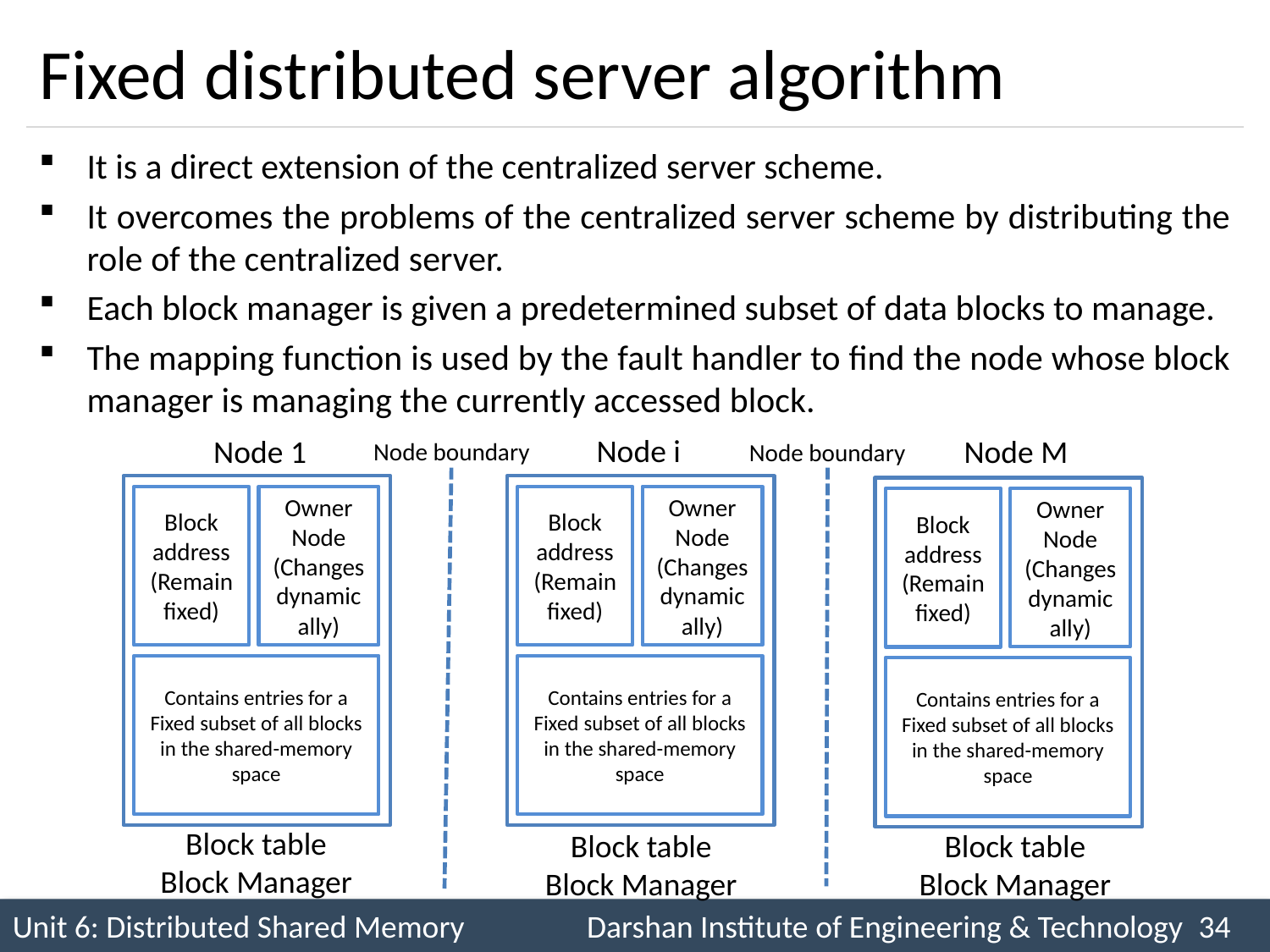

# Fixed distributed server algorithm
It is a direct extension of the centralized server scheme.
It overcomes the problems of the centralized server scheme by distributing the role of the centralized server.
Each block manager is given a predetermined subset of data blocks to manage.
The mapping function is used by the fault handler to find the node whose block manager is managing the currently accessed block.
Node i
Node M
Node 1
Node boundary
Node boundary

Owner Node
(Changes dynamically)
Block address
(Remain fixed)
Contains entries for a
Fixed subset of all blocks
in the shared-memory
space

Owner Node
(Changes dynamically)
Block address
(Remain fixed)
Contains entries for a
Fixed subset of all blocks
in the shared-memory
space

Owner Node
(Changes dynamically)
Block address
(Remain fixed)
Contains entries for a
Fixed subset of all blocks
in the shared-memory
space
Block table
Block Manager
Block table
Block Manager
Block table
Block Manager